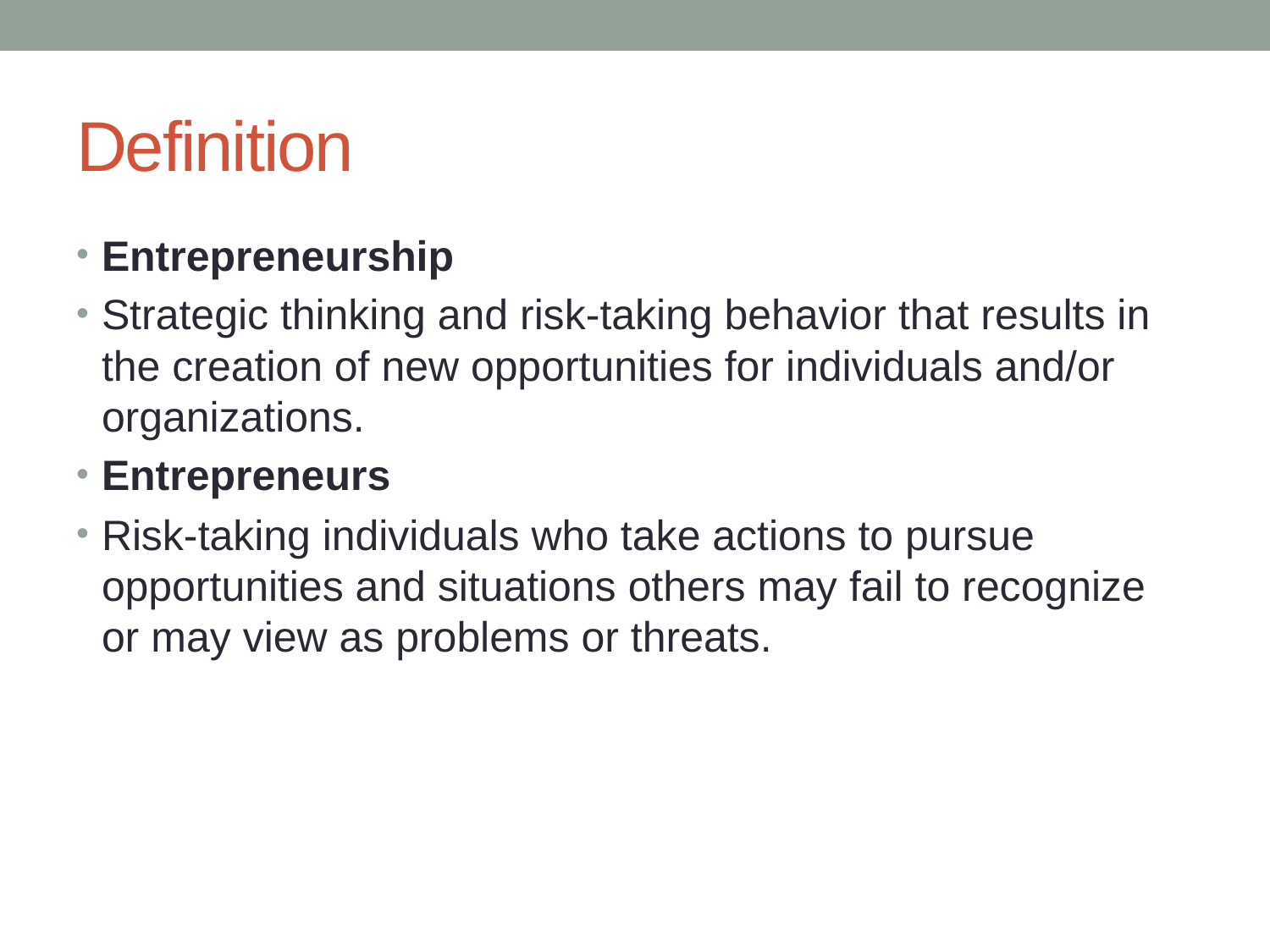

# Definition
Entrepreneurship
Strategic thinking and risk-taking behavior that results in the creation of new opportunities for individuals and/or organizations.
Entrepreneurs
Risk-taking individuals who take actions to pursue opportunities and situations others may fail to recognize  or may view as problems or threats.